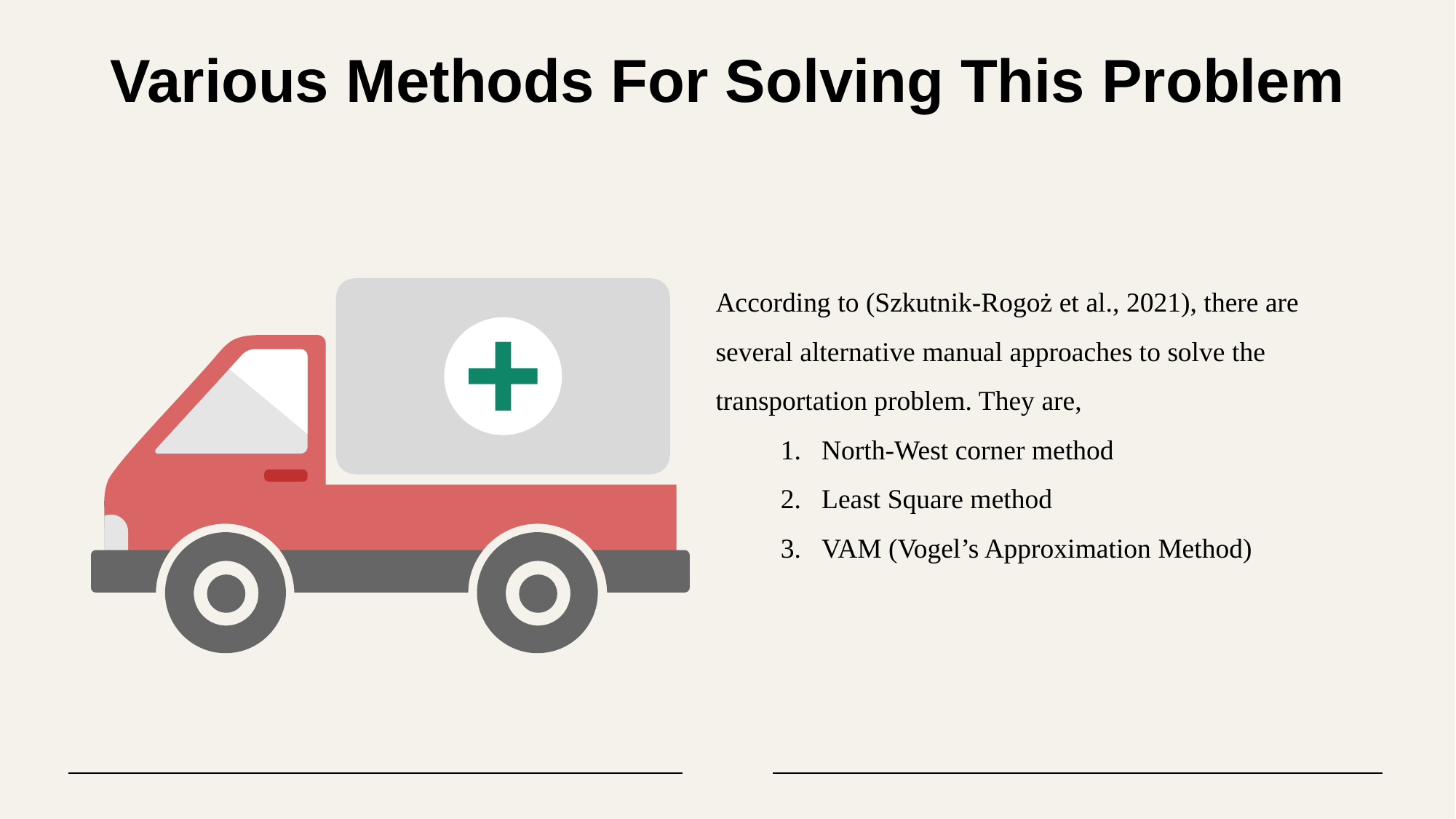

Various Methods For Solving This Problem
According to (Szkutnik-Rogoż et al., 2021), there are several alternative manual approaches to solve the transportation problem. They are,
North-West corner method
Least Square method
VAM (Vogel’s Approximation Method)